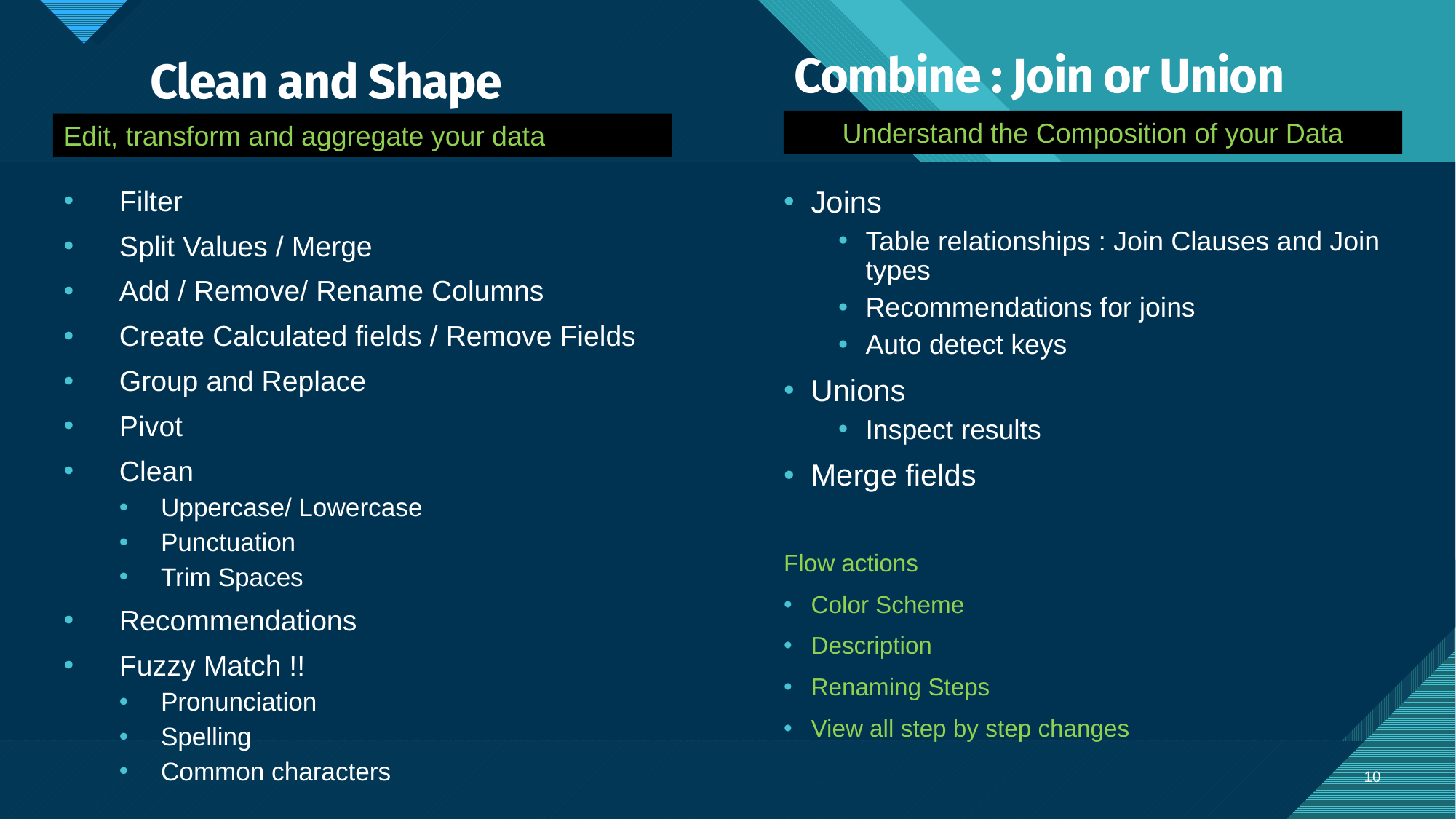

Combine : Join or Union
# Clean and Shape
Understand the Composition of your Data
Edit, transform and aggregate your data
Filter
Split Values / Merge
Add / Remove/ Rename Columns
Create Calculated fields / Remove Fields
Group and Replace
Pivot
Clean
Uppercase/ Lowercase
Punctuation
Trim Spaces
Recommendations
Fuzzy Match !!
Pronunciation
Spelling
Common characters

Joins
Table relationships : Join Clauses and Join types
Recommendations for joins
Auto detect keys
Unions
Inspect results
Merge fields

Flow actions
Color Scheme
Description
Renaming Steps
View all step by step changes

10